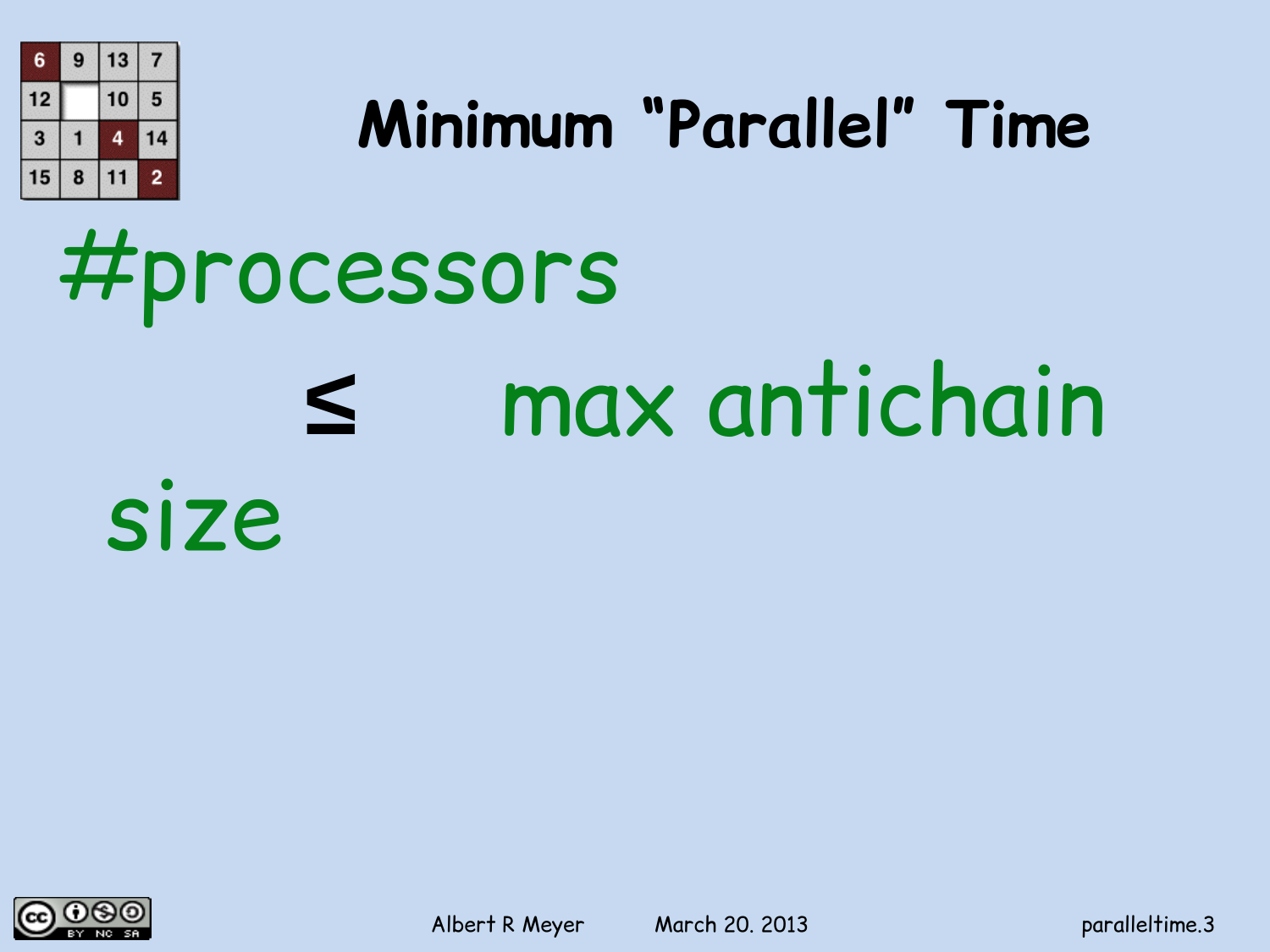

# Minimum “Parallel” Time
#processors
        ≤   max antichain size
paralleltime.3